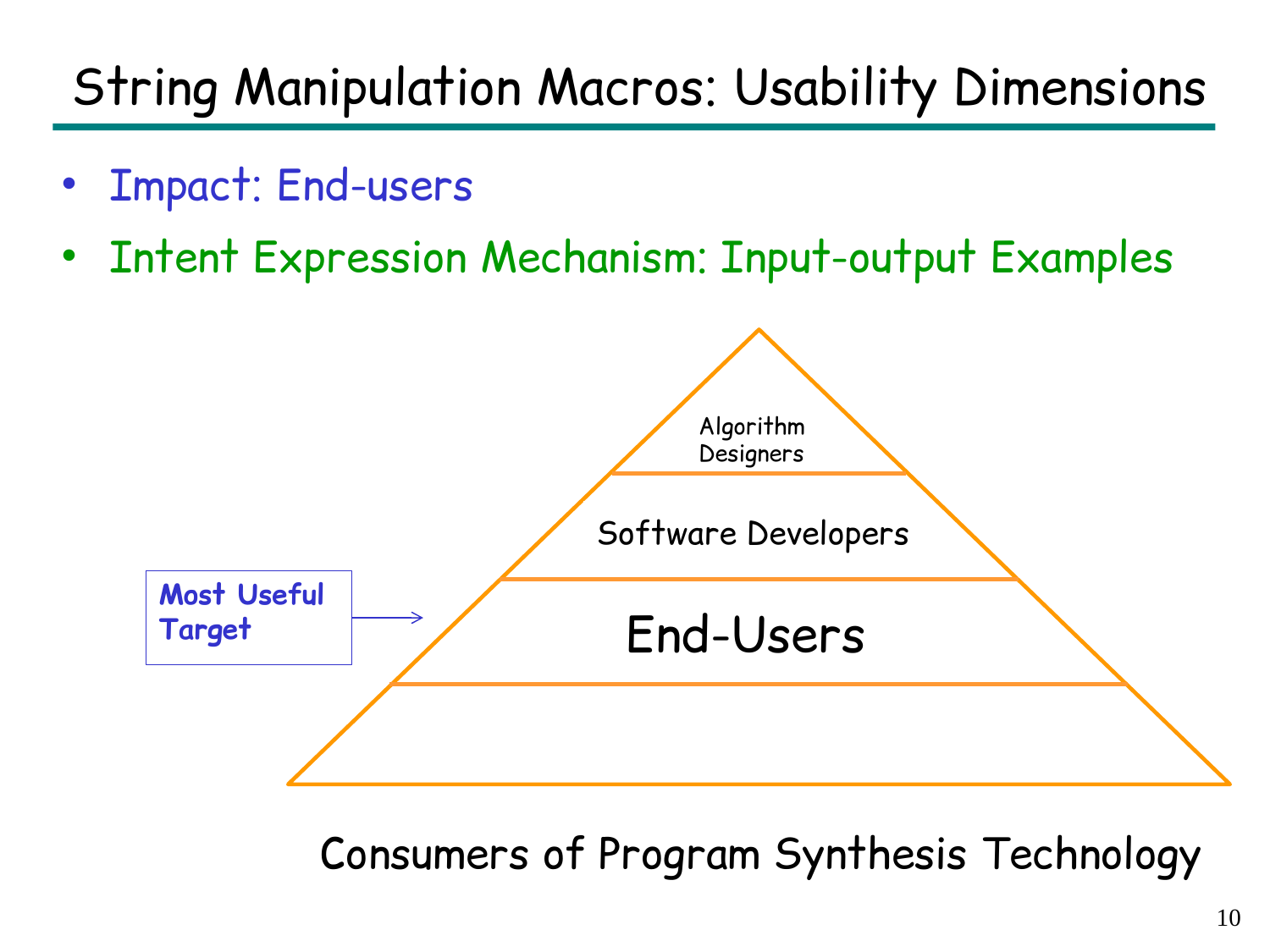

# String Manipulation Macros: Usability Dimensions
Impact: End-users
Intent Expression Mechanism: Input-output Examples

Algorithm
Designers
Software Developers
Most Useful Target
End-Users
Consumers of Program Synthesis Technology
10